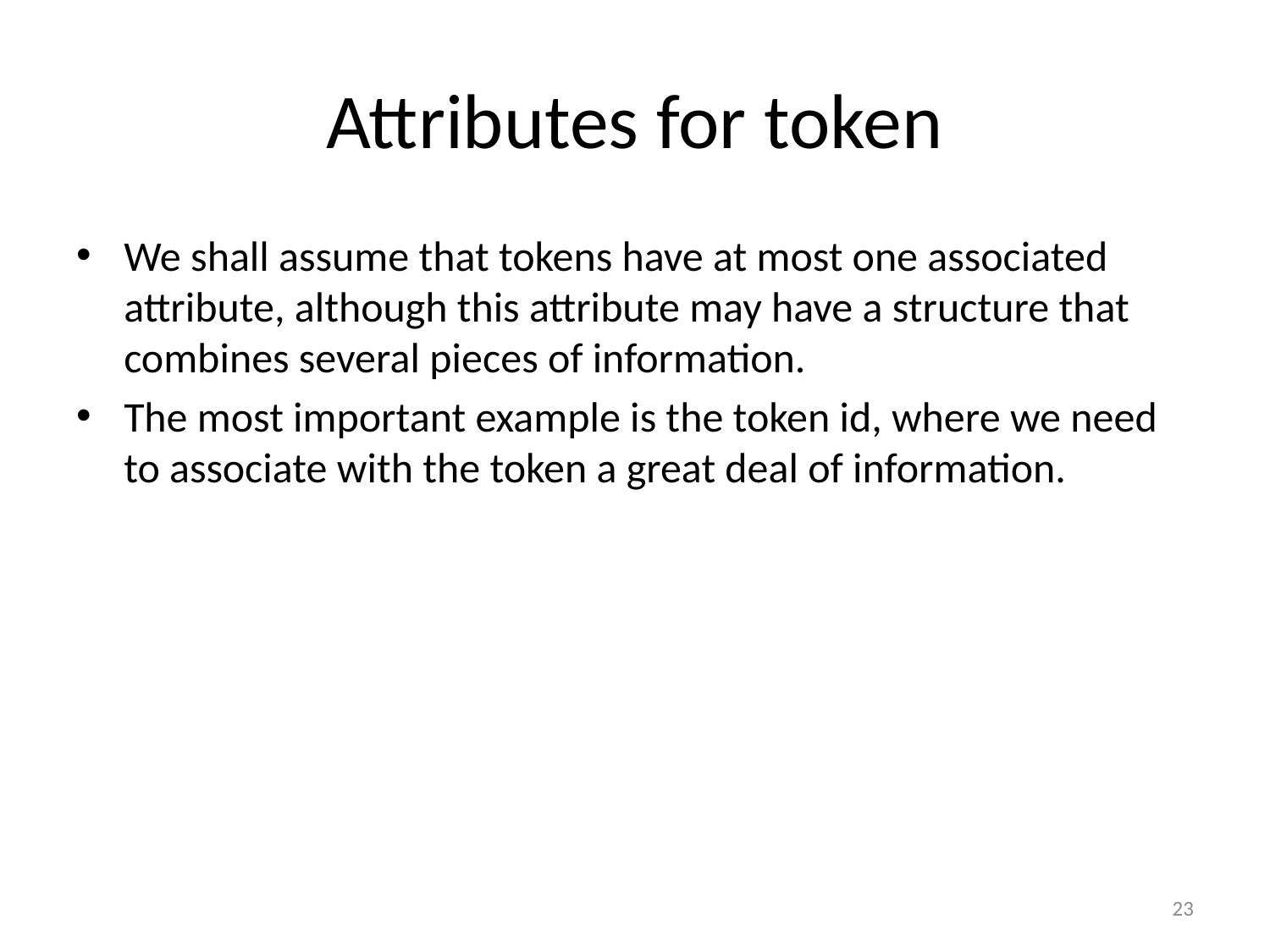

# Attributes for token
We shall assume that tokens have at most one associated attribute, although this attribute may have a structure that combines several pieces of information.
The most important example is the token id, where we need to associate with the token a great deal of information.
23